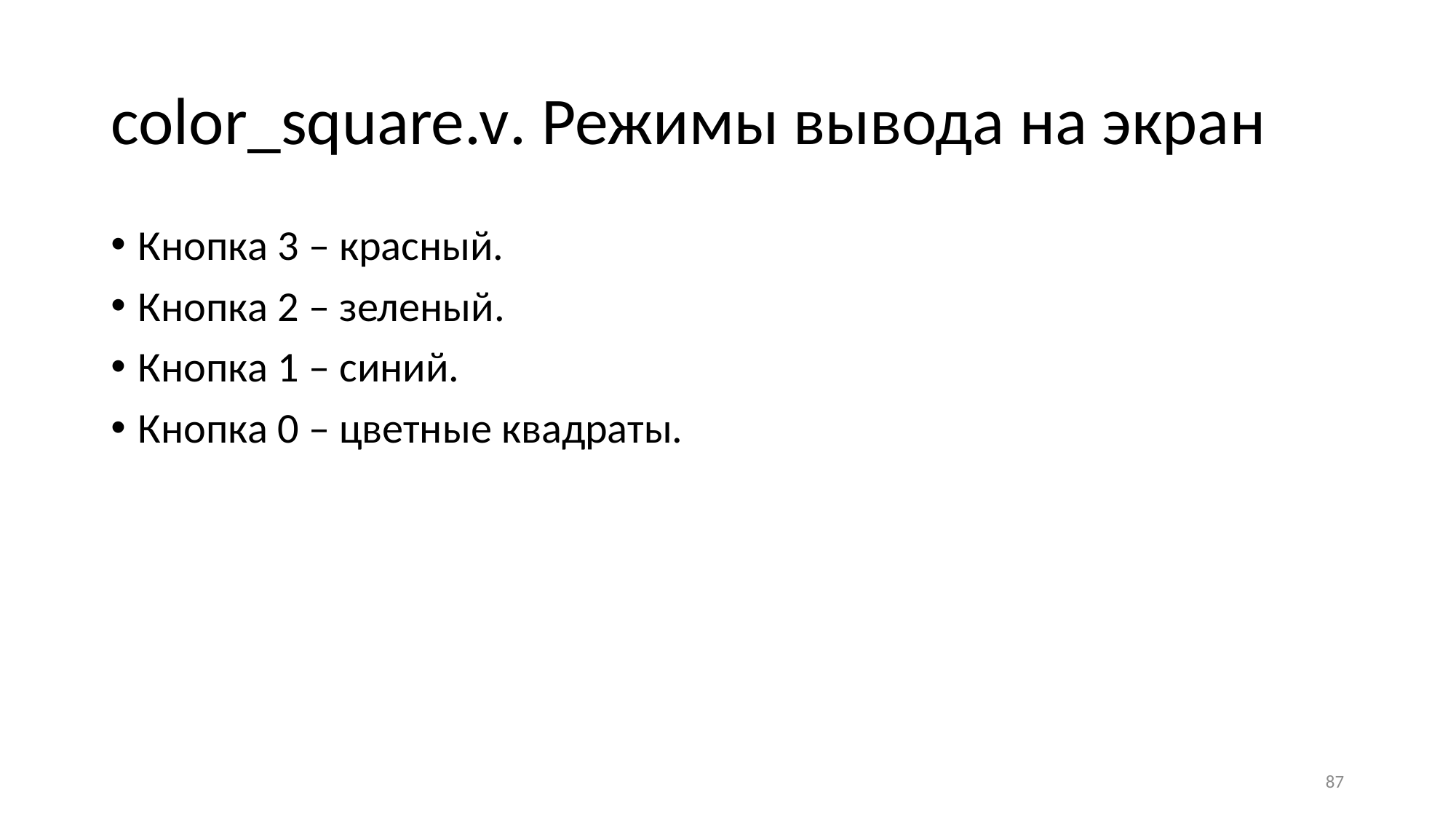

# color_square.v. Режимы вывода на экран
Кнопка 3 – красный.
Кнопка 2 – зеленый.
Кнопка 1 – синий.
Кнопка 0 – цветные квадраты.
87